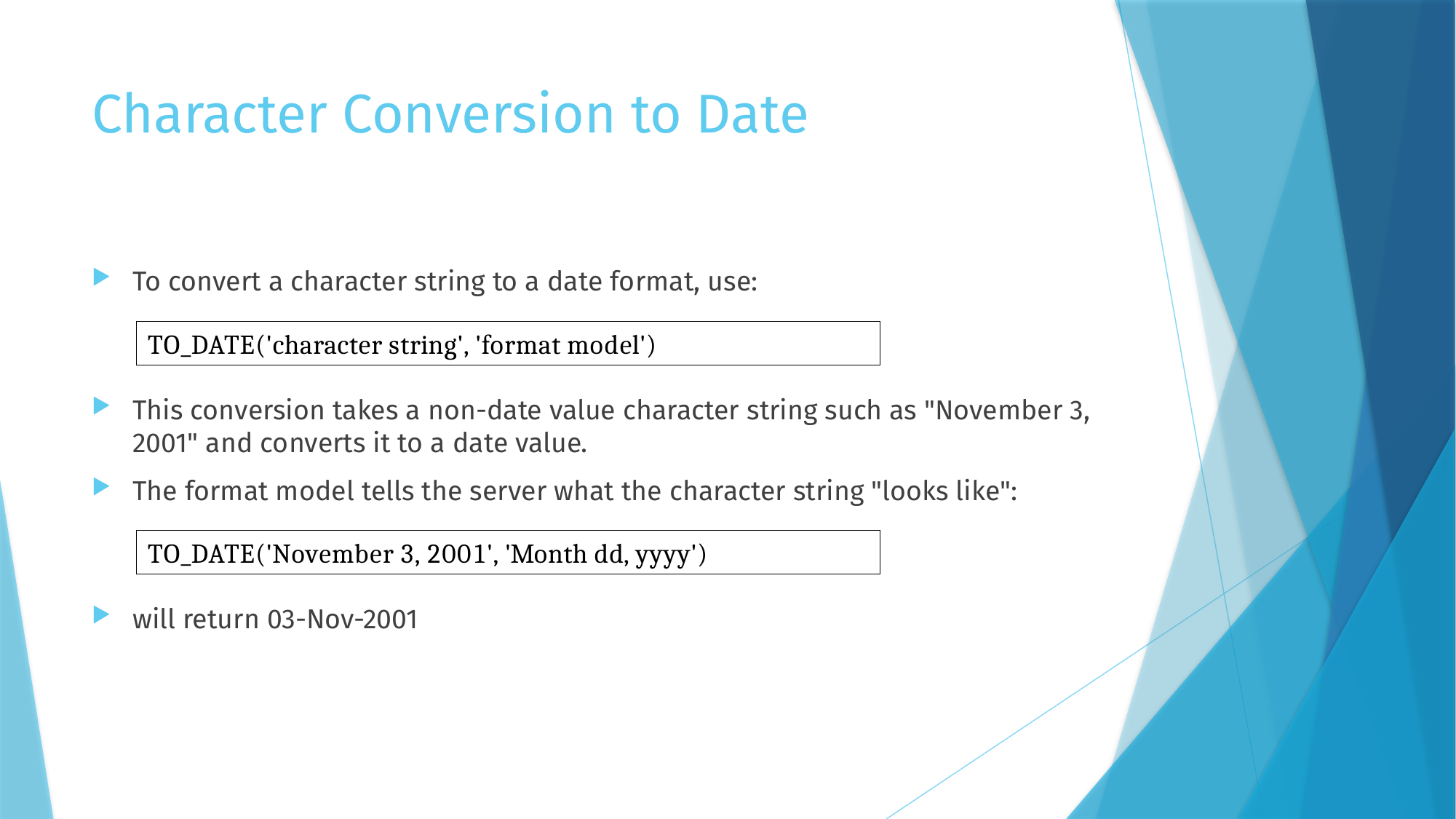

# Character Conversion to Date
To convert a character string to a date format, use:

This conversion takes a non-date value character string such as "November 3, 2001" and converts it to a date value.
The format model tells the server what the character string "looks like":

will return 03-Nov-2001
TO_DATE('character string', 'format model')
TO_DATE('November 3, 2001', 'Month dd, yyyy')